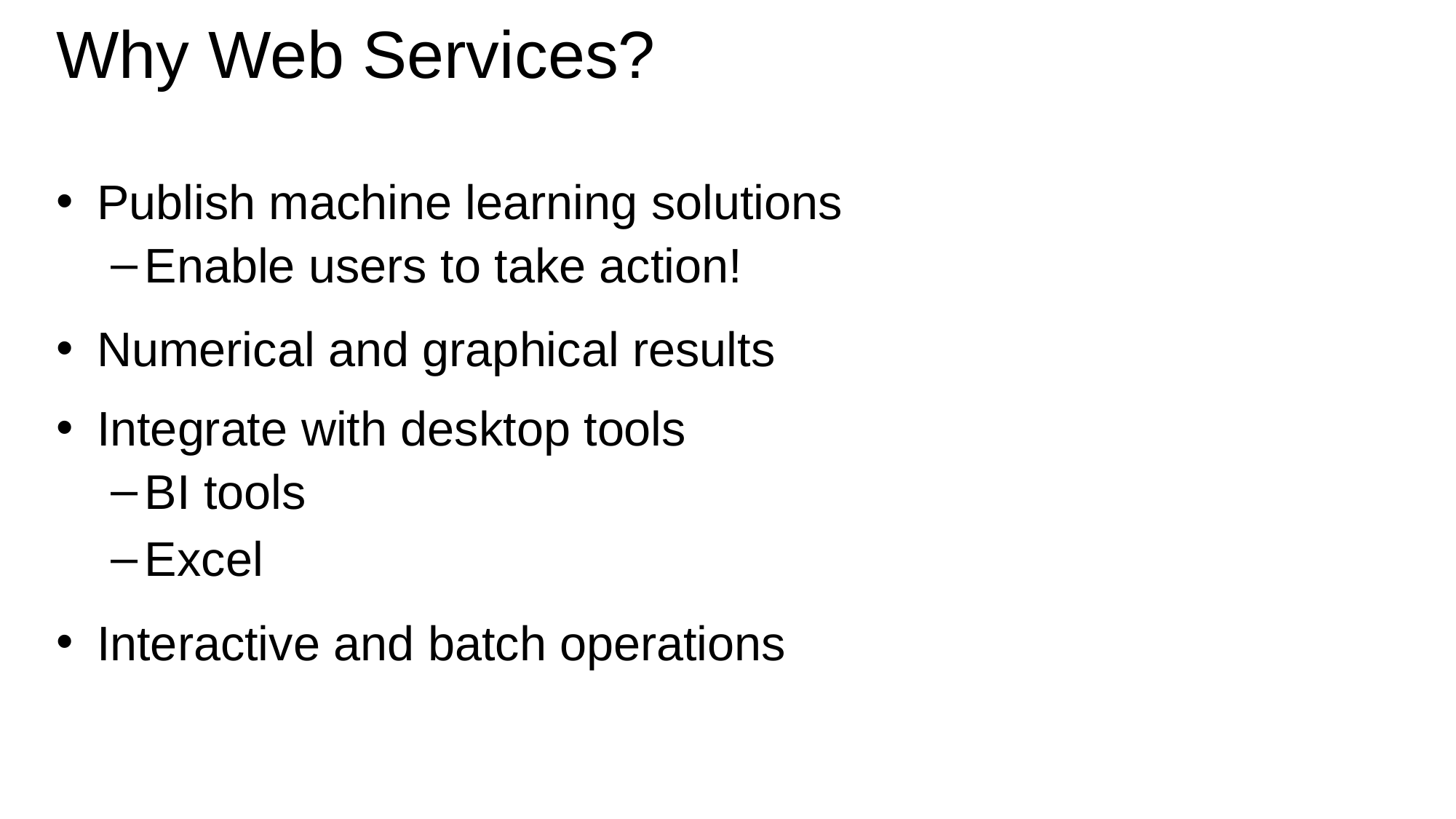

# Why Web Services?
Publish machine learning solutions
Enable users to take action!
Numerical and graphical results
Integrate with desktop tools
BI tools
Excel
Interactive and batch operations